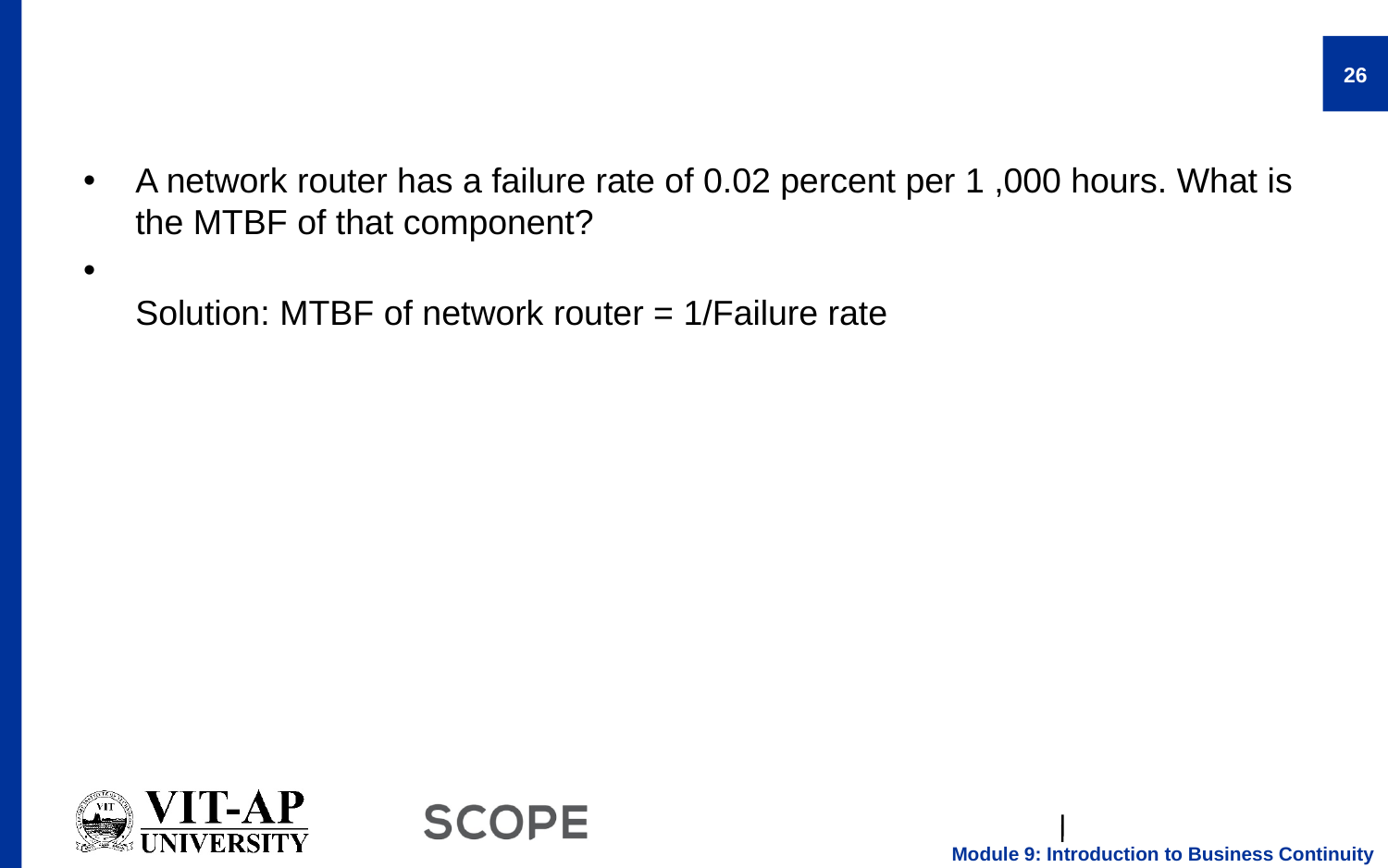

#
26
A network router has a failure rate of 0.02 percent per 1 ,000 hours. What is the MTBF of that component?
Solution: MTBF of network router = 1/Failure rate

Module 9: Introduction to Business Continuity